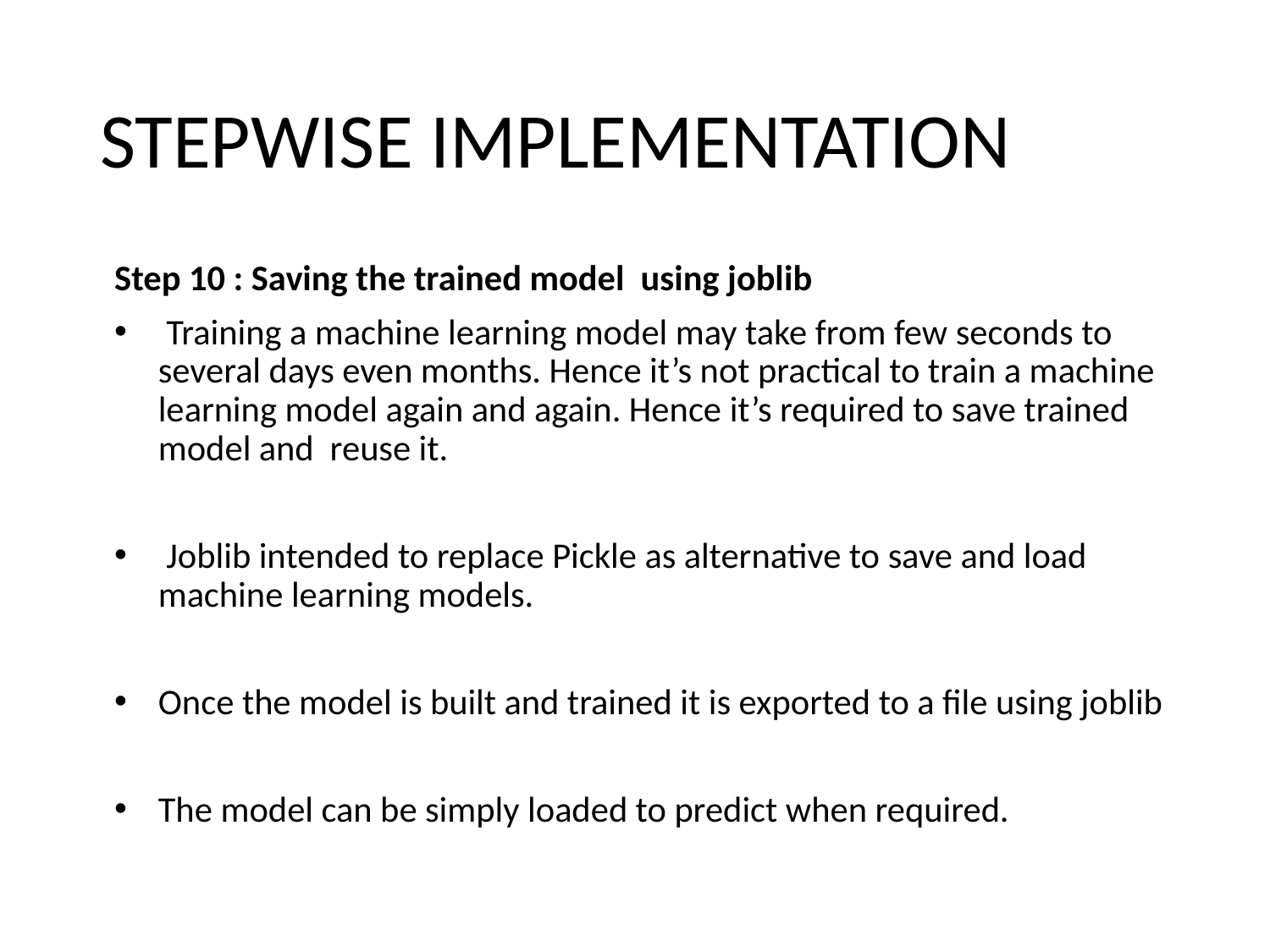

# STEPWISE IMPLEMENTATION
Step 10 : Saving the trained model  using joblib
 Training a machine learning model may take from few seconds to several days even months. Hence it’s not practical to train a machine learning model again and again. Hence it’s required to save trained model and  reuse it.

 Joblib intended to replace Pickle as alternative to save and load machine learning models.

Once the model is built and trained it is exported to a file using joblib

The model can be simply loaded to predict when required.